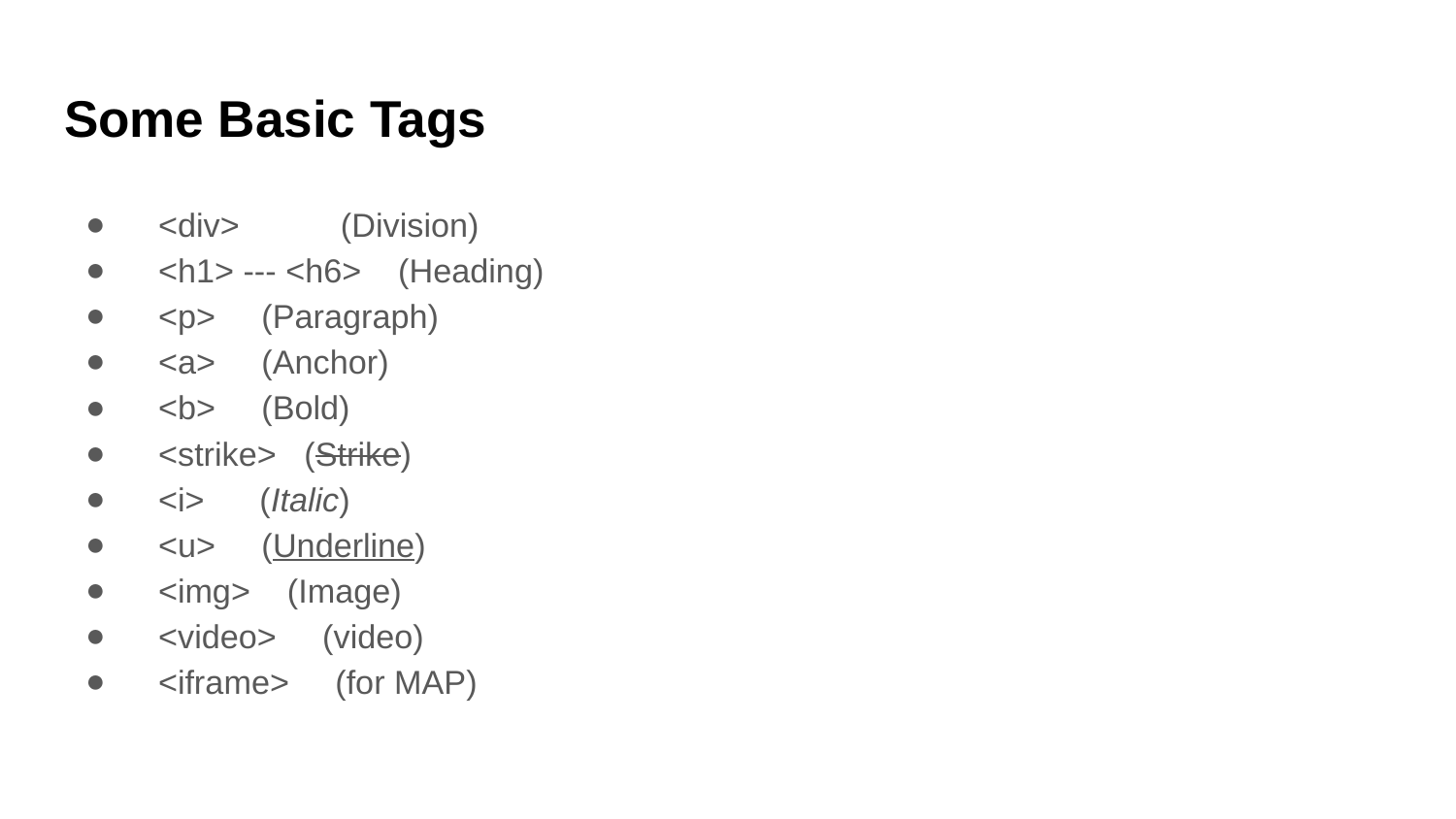

# Some Basic Tags
  <div>           (Division)
  <h1> --- <h6>    (Heading)
  <p>     (Paragraph)
  <a>     (Anchor)
  <b>     (Bold)
  <strike>   (Strike)
  <i>      (Italic)
  <u>     (Underline)
  <img>    (Image)
  <video>     (video)
  <iframe>     (for MAP)